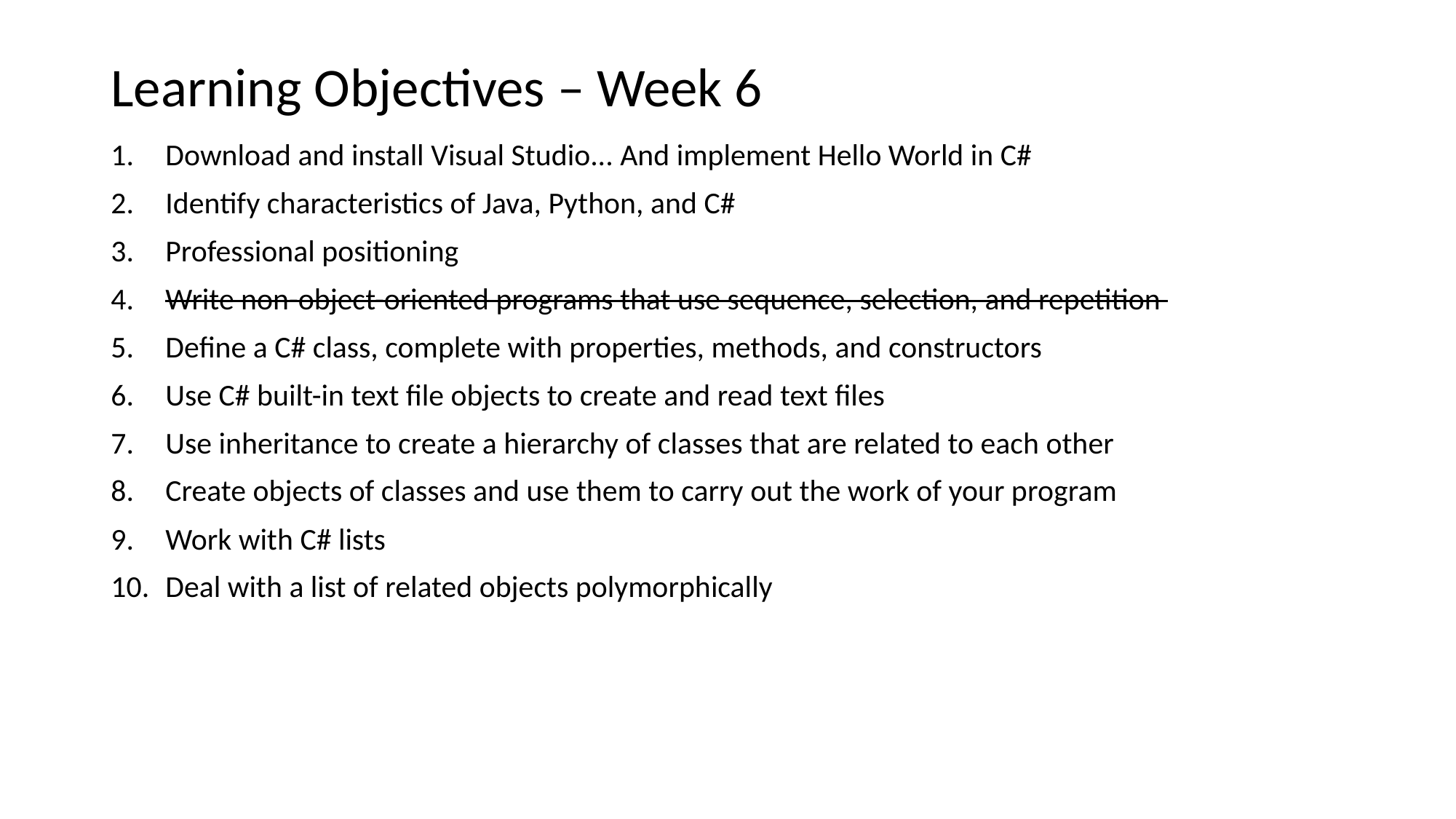

# Learning Objectives – Week 6
Download and install Visual Studio... And implement Hello World in C#
Identify characteristics of Java, Python, and C#
Professional positioning
Write non-object-oriented programs that use sequence, selection, and repetition
Define a C# class, complete with properties, methods, and constructors
Use C# built-in text file objects to create and read text files
Use inheritance to create a hierarchy of classes that are related to each other
Create objects of classes and use them to carry out the work of your program
Work with C# lists
Deal with a list of related objects polymorphically